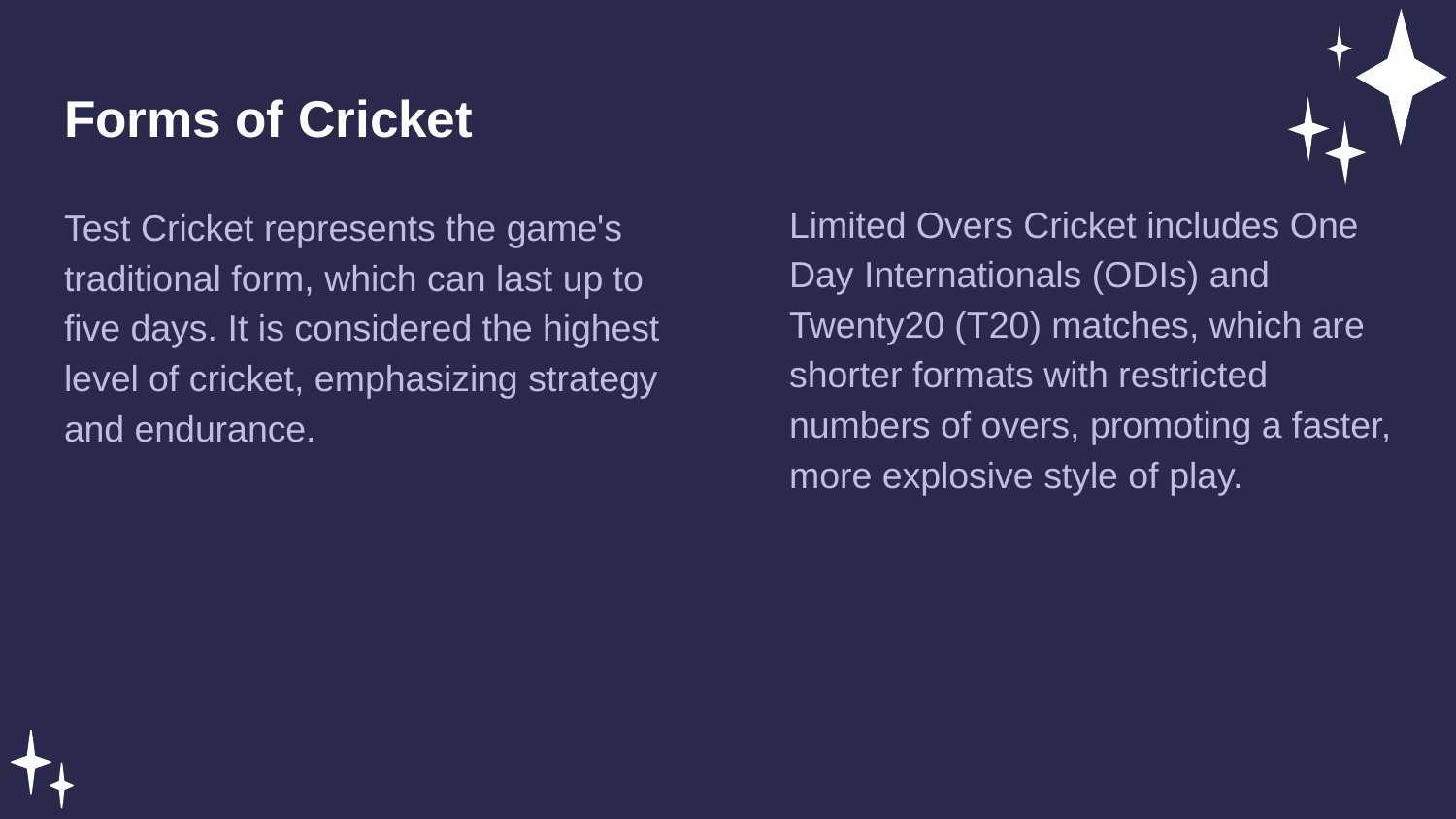

Forms of Cricket
Limited Overs Cricket includes One Day Internationals (ODIs) and Twenty20 (T20) matches, which are shorter formats with restricted numbers of overs, promoting a faster, more explosive style of play.
Test Cricket represents the game's traditional form, which can last up to five days. It is considered the highest level of cricket, emphasizing strategy and endurance.